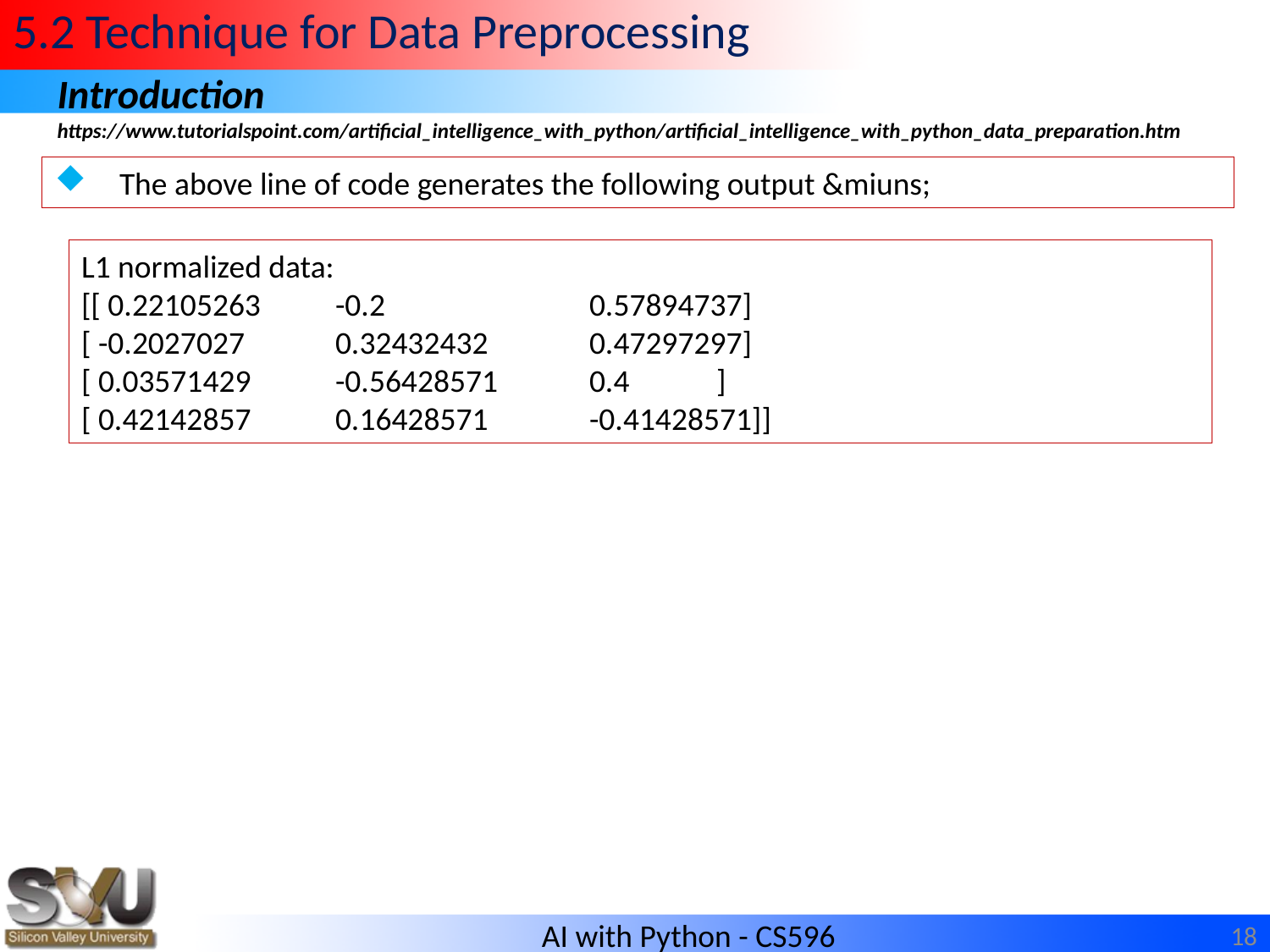

# 5.2 Technique for Data Preprocessing
Introduction
https://www.tutorialspoint.com/artificial_intelligence_with_python/artificial_intelligence_with_python_data_preparation.htm
The above line of code generates the following output &miuns;
L1 normalized data:
[[ 0.22105263	-0.2 		0.57894737]
[ -0.2027027	0.32432432 	0.47297297]
[ 0.03571429 	-0.56428571 	0.4 	]
[ 0.42142857 	0.16428571 	-0.41428571]]
18
AI with Python - CS596